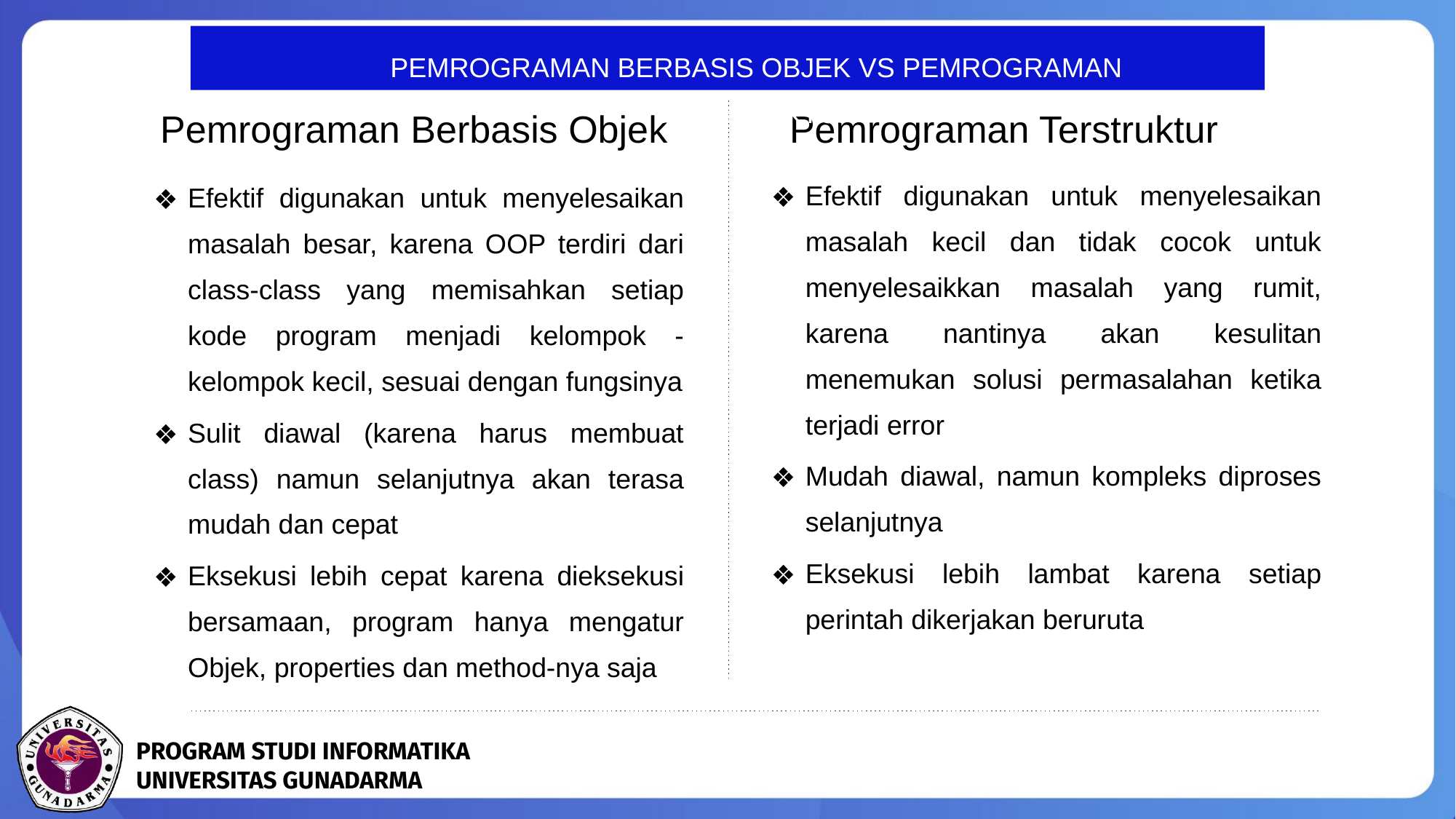

PEMROGRAMAN BERBASIS OBJEK VS PEMROGRAMAN TERSTRUKTUR
Pemrograman Berbasis Objek
Pemrograman Terstruktur
Efektif digunakan untuk menyelesaikan masalah kecil dan tidak cocok untuk menyelesaikkan masalah yang rumit, karena nantinya akan kesulitan menemukan solusi permasalahan ketika terjadi error
Mudah diawal, namun kompleks diproses selanjutnya
Eksekusi lebih lambat karena setiap perintah dikerjakan beruruta
Efektif digunakan untuk menyelesaikan masalah besar, karena OOP terdiri dari class-class yang memisahkan setiap kode program menjadi kelompok - kelompok kecil, sesuai dengan fungsinya
Sulit diawal (karena harus membuat class) namun selanjutnya akan terasa mudah dan cepat
Eksekusi lebih cepat karena dieksekusi bersamaan, program hanya mengatur Objek, properties dan method-nya saja